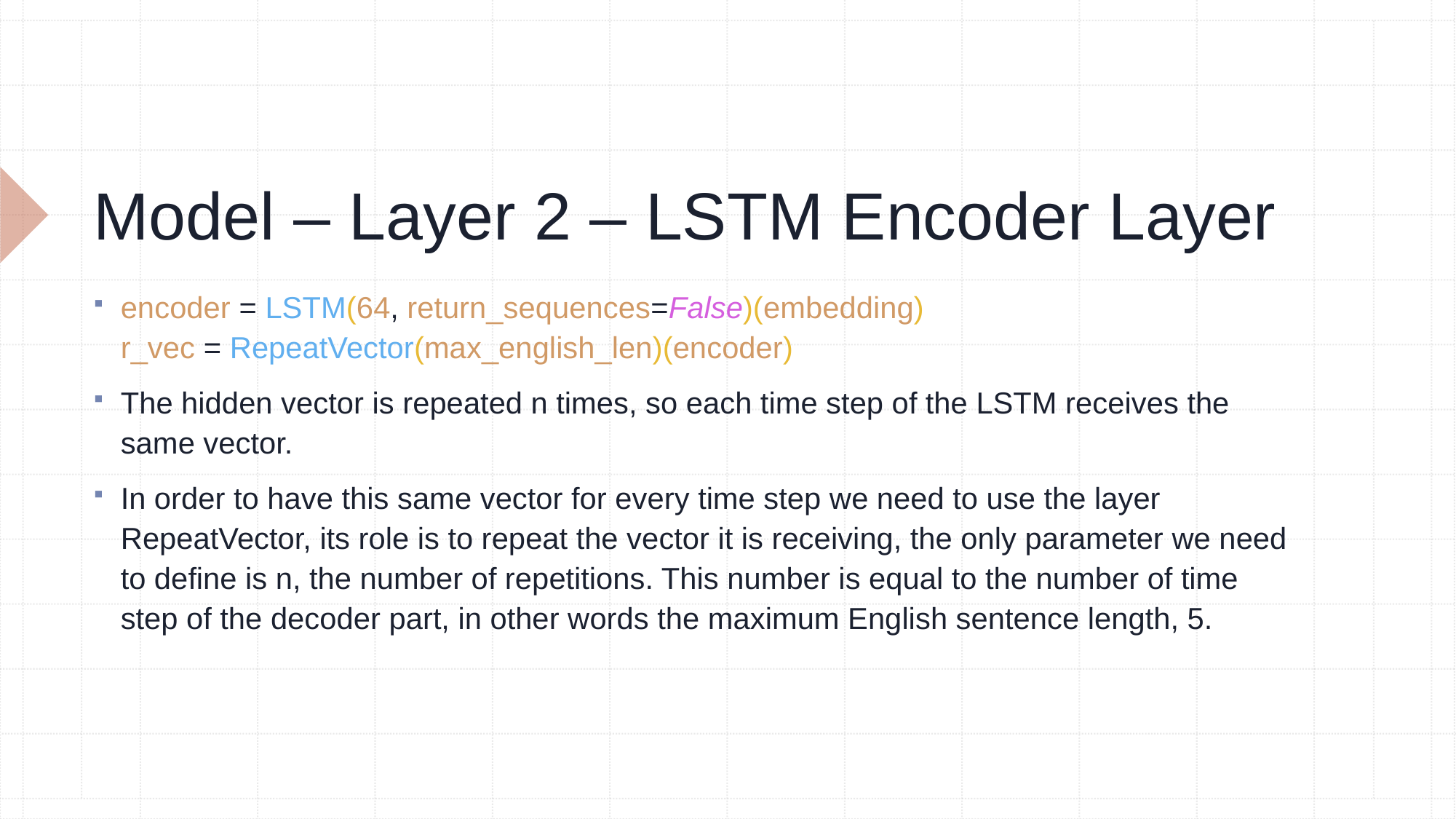

# Model – Layer 2 – LSTM Encoder Layer
encoder = LSTM(64, return_sequences=False)(embedding)
r_vec = RepeatVector(max_english_len)(encoder)
The hidden vector is repeated n times, so each time step of the LSTM receives the same vector.
In order to have this same vector for every time step we need to use the layer RepeatVector, its role is to repeat the vector it is receiving, the only parameter we need to define is n, the number of repetitions. This number is equal to the number of time step of the decoder part, in other words the maximum English sentence length, 5.